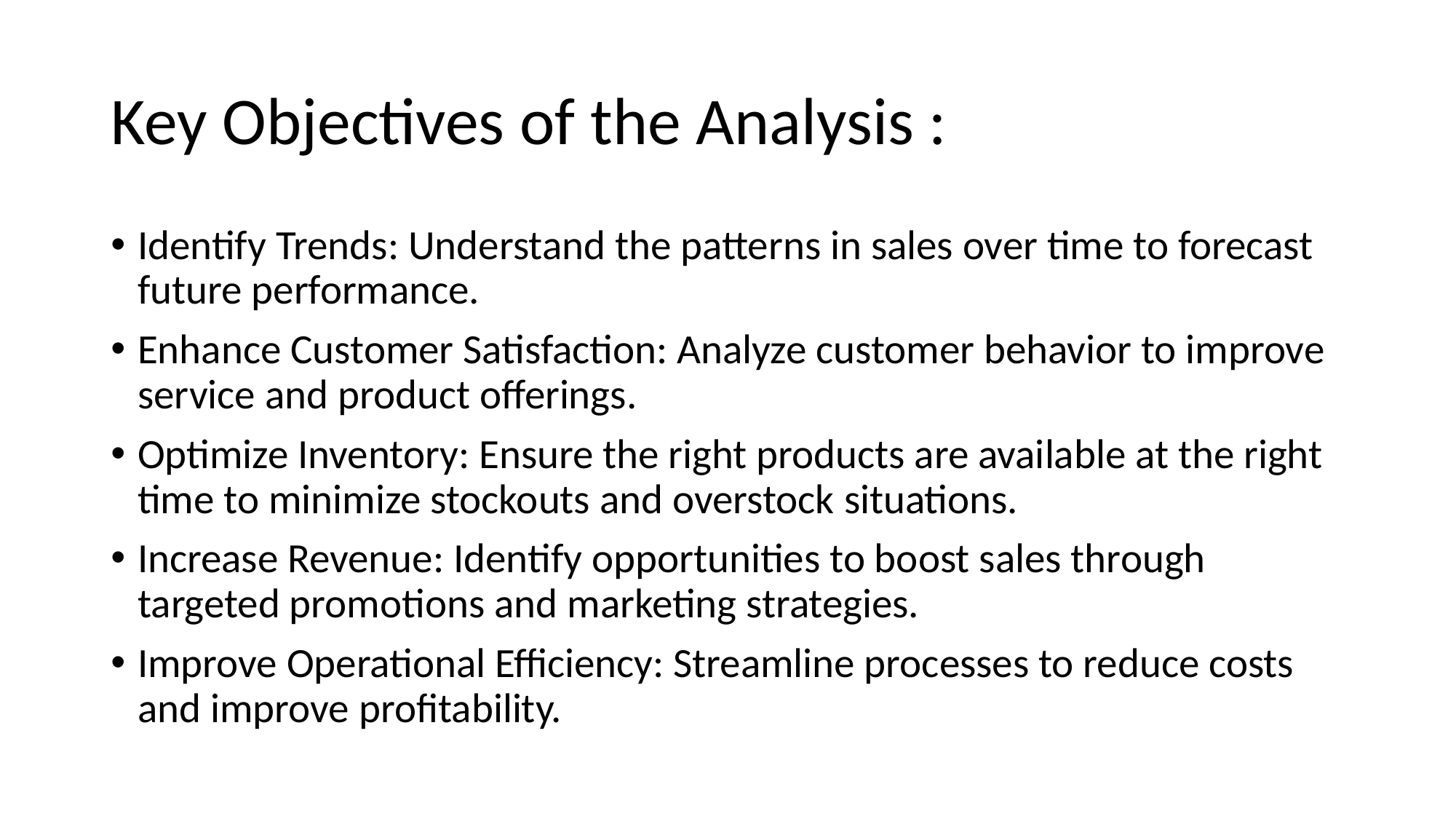

# Key Objectives of the Analysis :
Identify Trends: Understand the patterns in sales over time to forecast future performance.
Enhance Customer Satisfaction: Analyze customer behavior to improve service and product offerings.
Optimize Inventory: Ensure the right products are available at the right time to minimize stockouts and overstock situations.
Increase Revenue: Identify opportunities to boost sales through targeted promotions and marketing strategies.
Improve Operational Efficiency: Streamline processes to reduce costs and improve profitability.